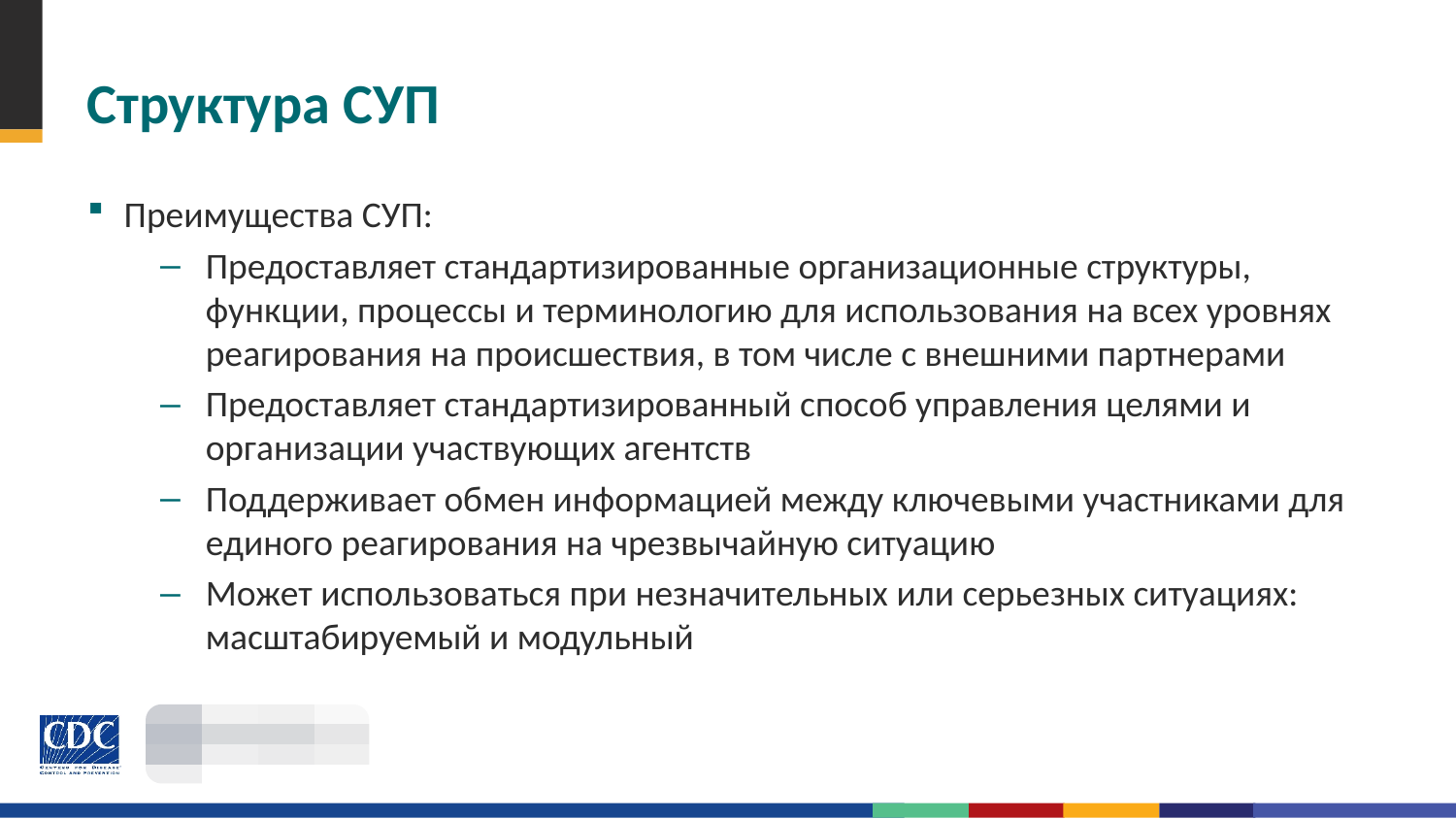

# Структура СУП
Преимущества СУП:
Предоставляет стандартизированные организационные структуры, функции, процессы и терминологию для использования на всех уровнях реагирования на происшествия, в том числе с внешними партнерами
Предоставляет стандартизированный способ управления целями и организации участвующих агентств
Поддерживает обмен информацией между ключевыми участниками для единого реагирования на чрезвычайную ситуацию
Может использоваться при незначительных или серьезных ситуациях: масштабируемый и модульный